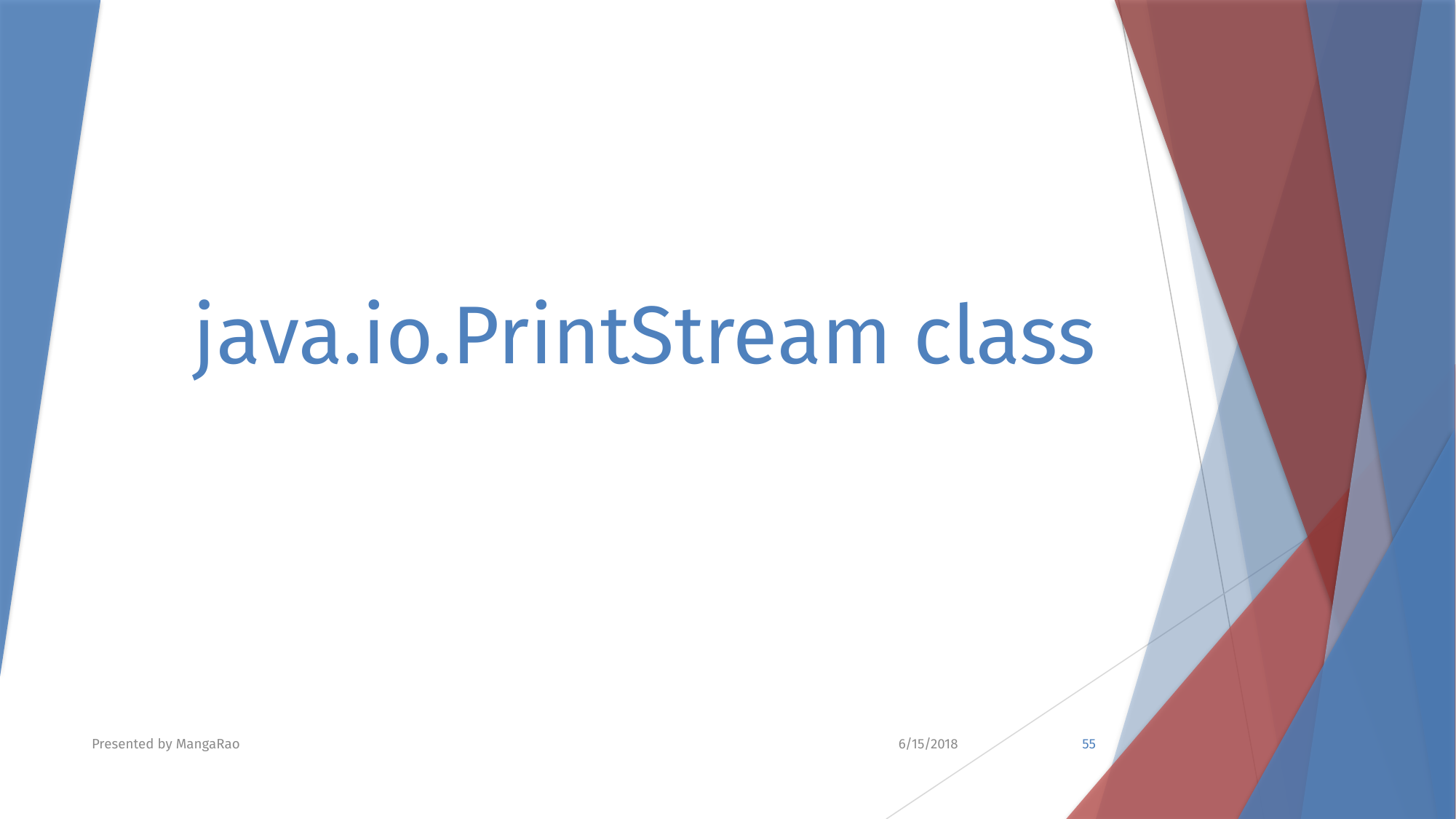

# java.io.PrintStream class

Presented by MangaRao
6/15/2018
55